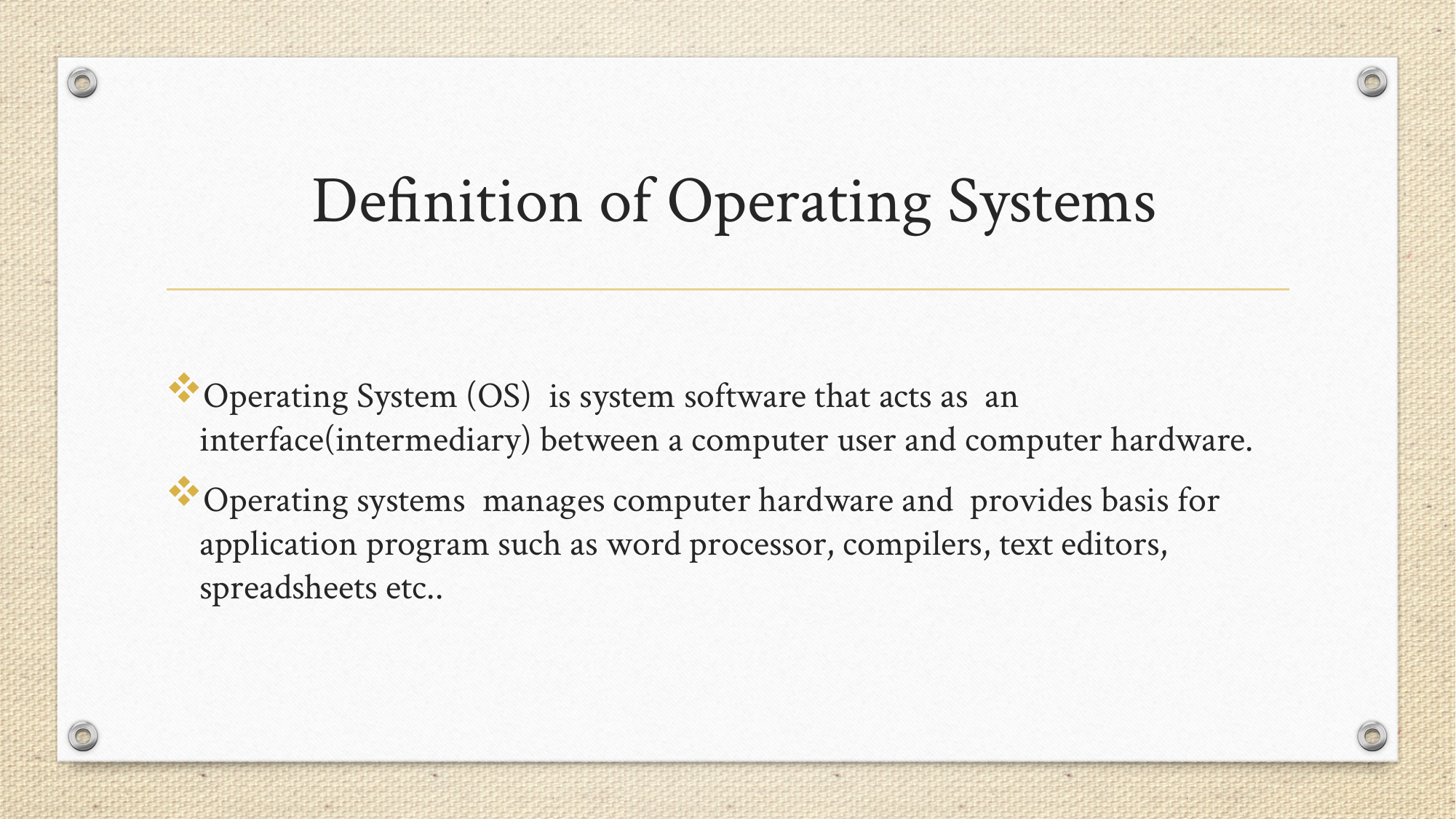

# Definition of Operating Systems

Operating System (OS)  is system software that acts as  an  interface(intermediary) between a computer user and computer hardware.
Operating systems  manages computer hardware and  provides basis for application program such as word processor, compilers, text editors, spreadsheets etc..